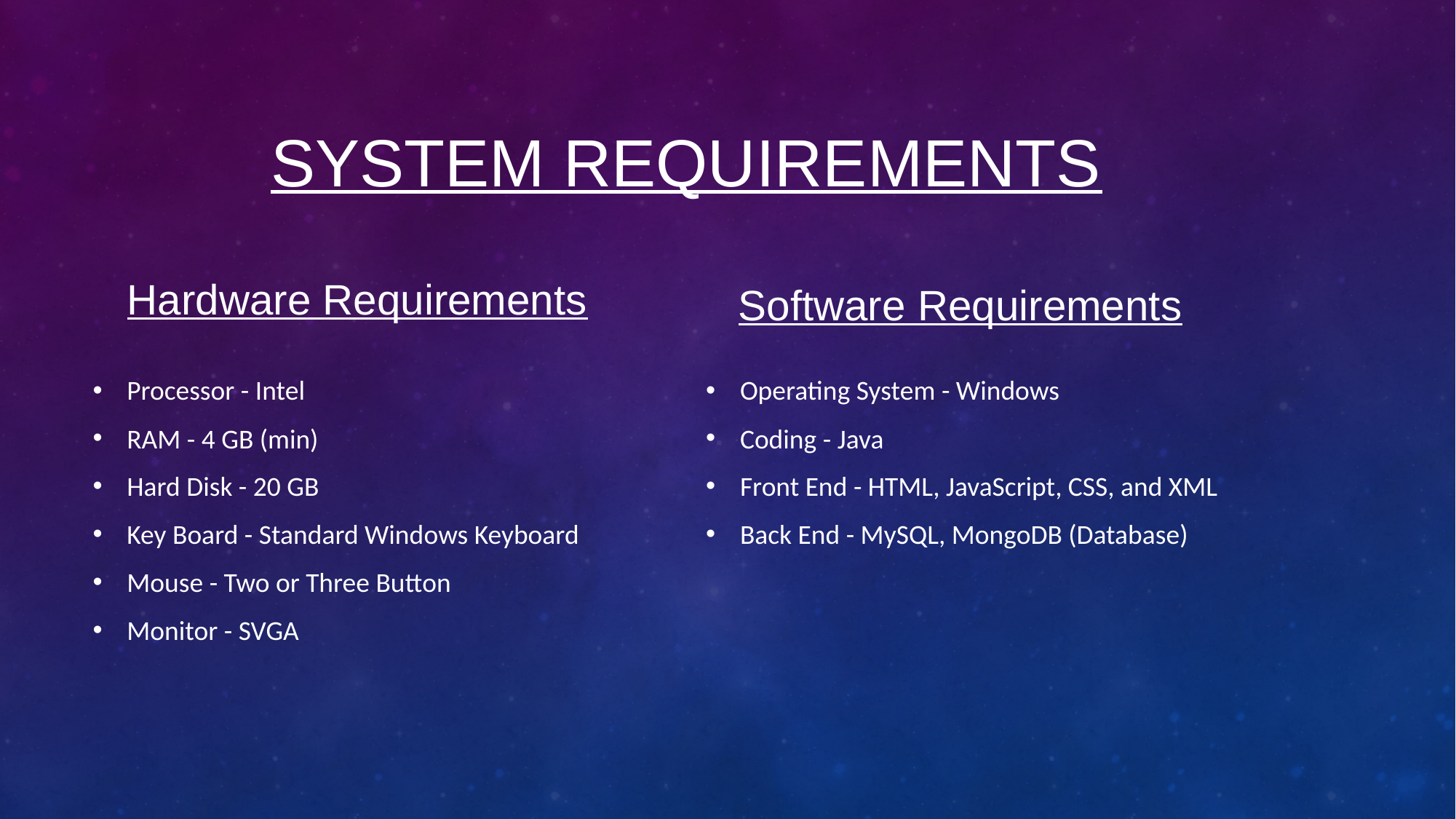

# System Requirements

Hardware Requirements
Software Requirements
Processor - Intel
RAM - 4 GB (min)
Hard Disk - 20 GB
Key Board - Standard Windows Keyboard
Mouse - Two or Three Button
Monitor - SVGA
Operating System - Windows
Coding - Java
Front End - HTML, JavaScript, CSS, and XML
Back End - MySQL, MongoDB (Database)